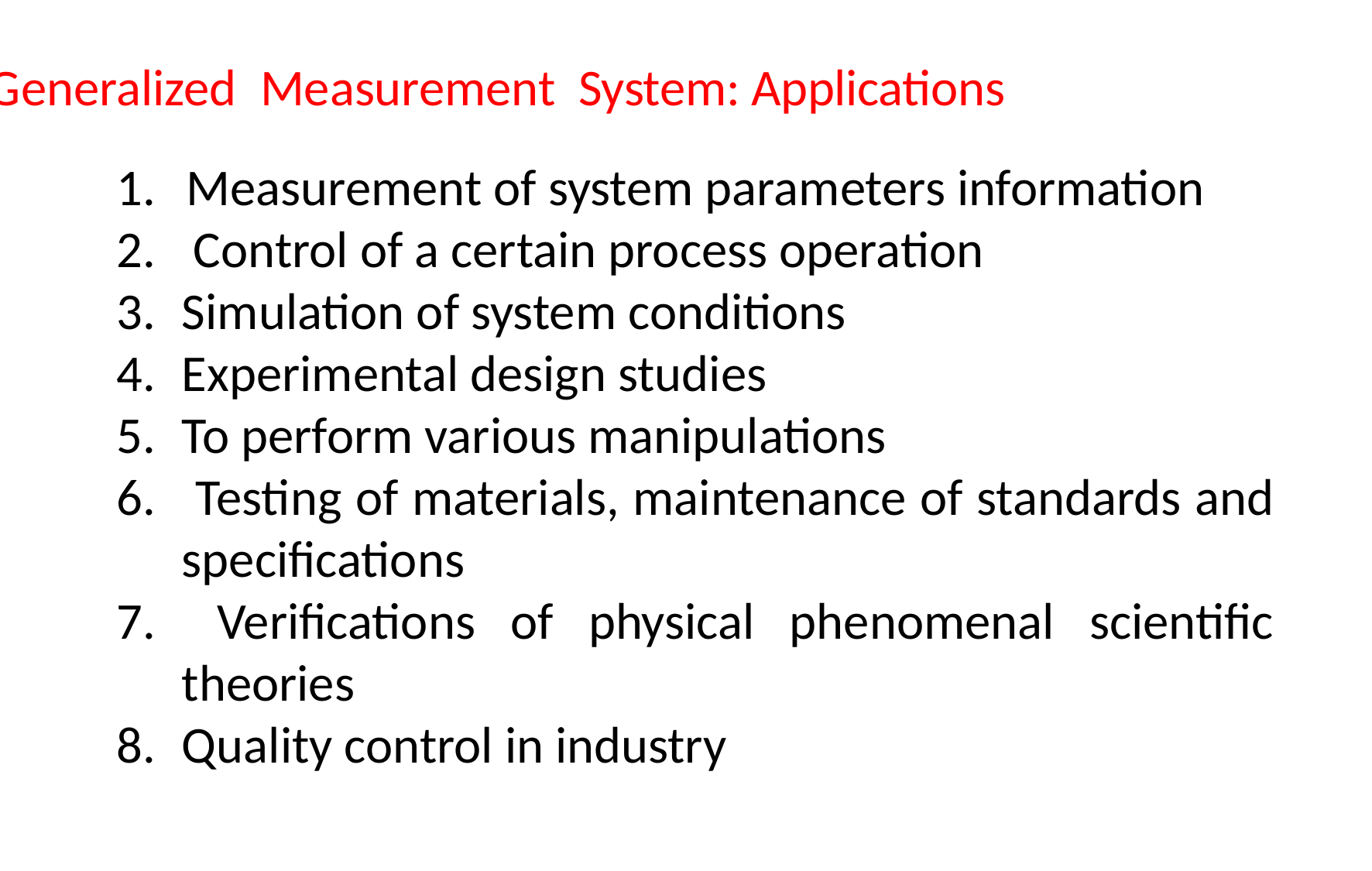

Generalized  Measurement  System: Applications
 Measurement of system parameters information
 Control of a certain process operation
Simulation of system conditions
Experimental design studies
To perform various manipulations
 Testing of materials, maintenance of standards and specifications
 Verifications of physical phenomenal scientific theories
Quality control in industry

6